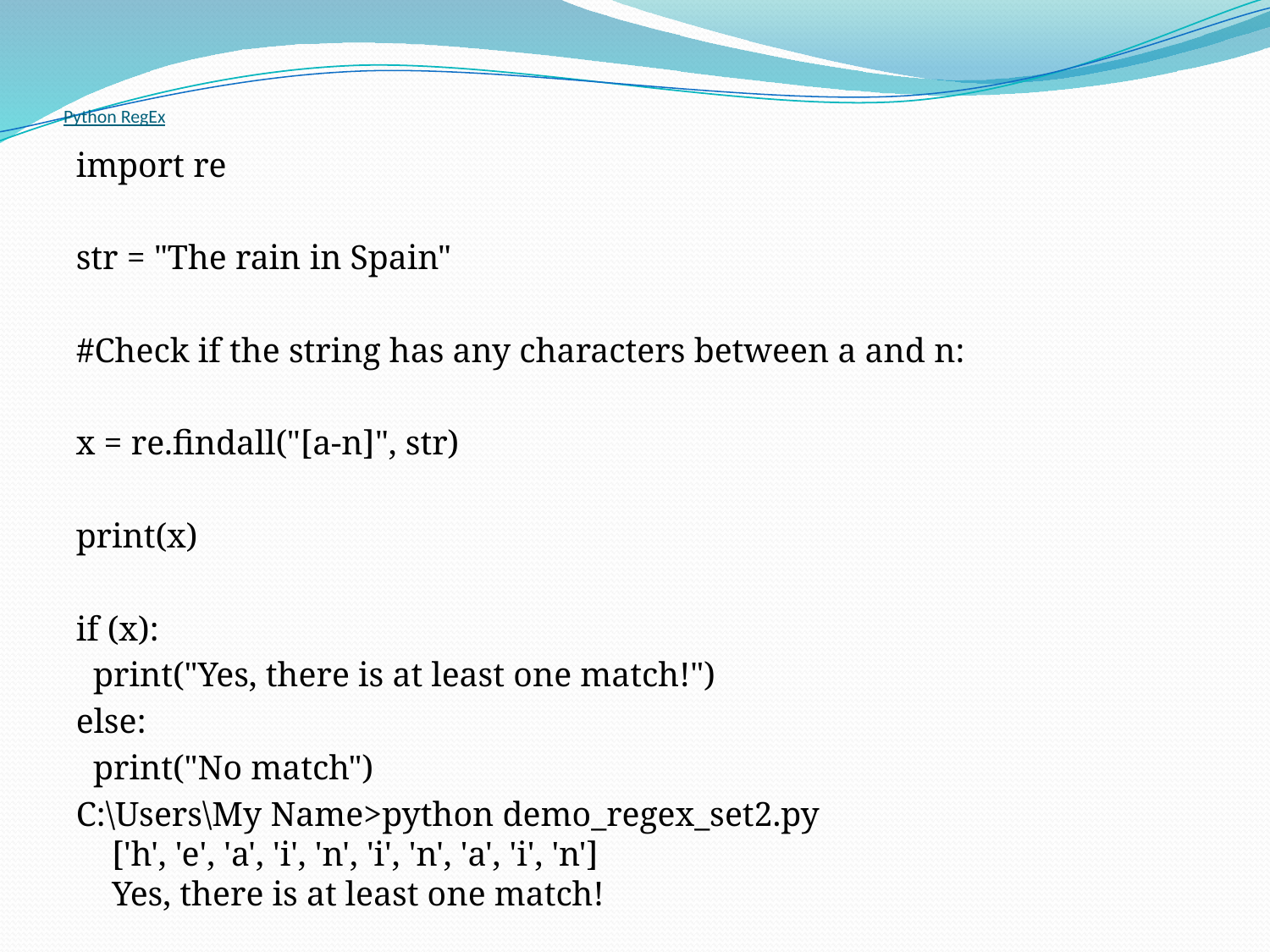

# Python RegEx
import re

str = "The rain in Spain"

#Check if the string has any characters between a and n:

x = re.findall("[a-n]", str)

print(x)

if (x):
  print("Yes, there is at least one match!")
else:
  print("No match")
C:\Users\My Name>python demo_regex_set2.py
['h', 'e', 'a', 'i', 'n', 'i', 'n', 'a', 'i', 'n']
Yes, there is at least one match!